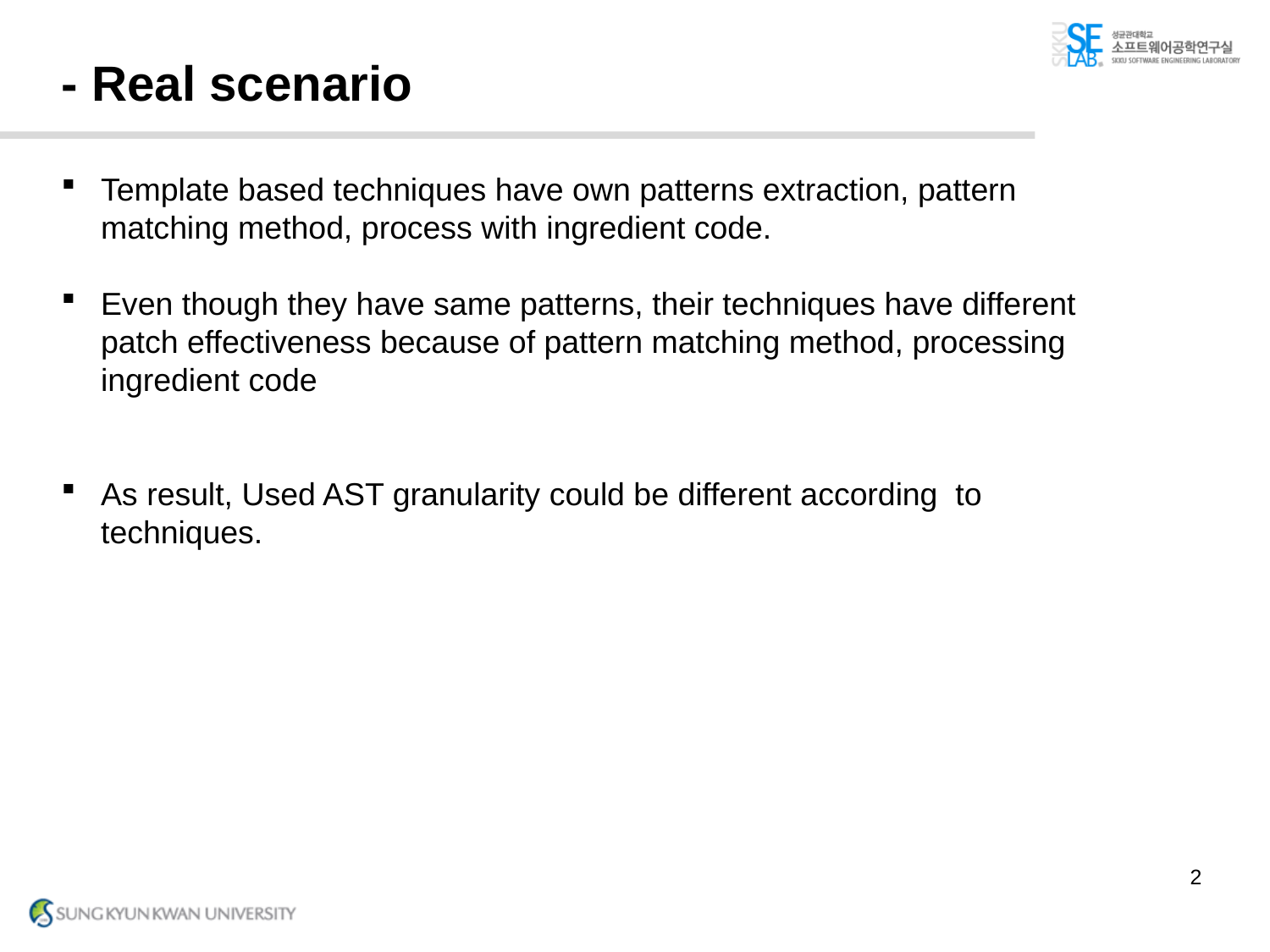

# - Real scenario
Template based techniques have own patterns extraction, pattern matching method, process with ingredient code.

Even though they have same patterns, their techniques have different patch effectiveness because of pattern matching method, processing ingredient code

As result, Used AST granularity could be different according  to techniques.

2